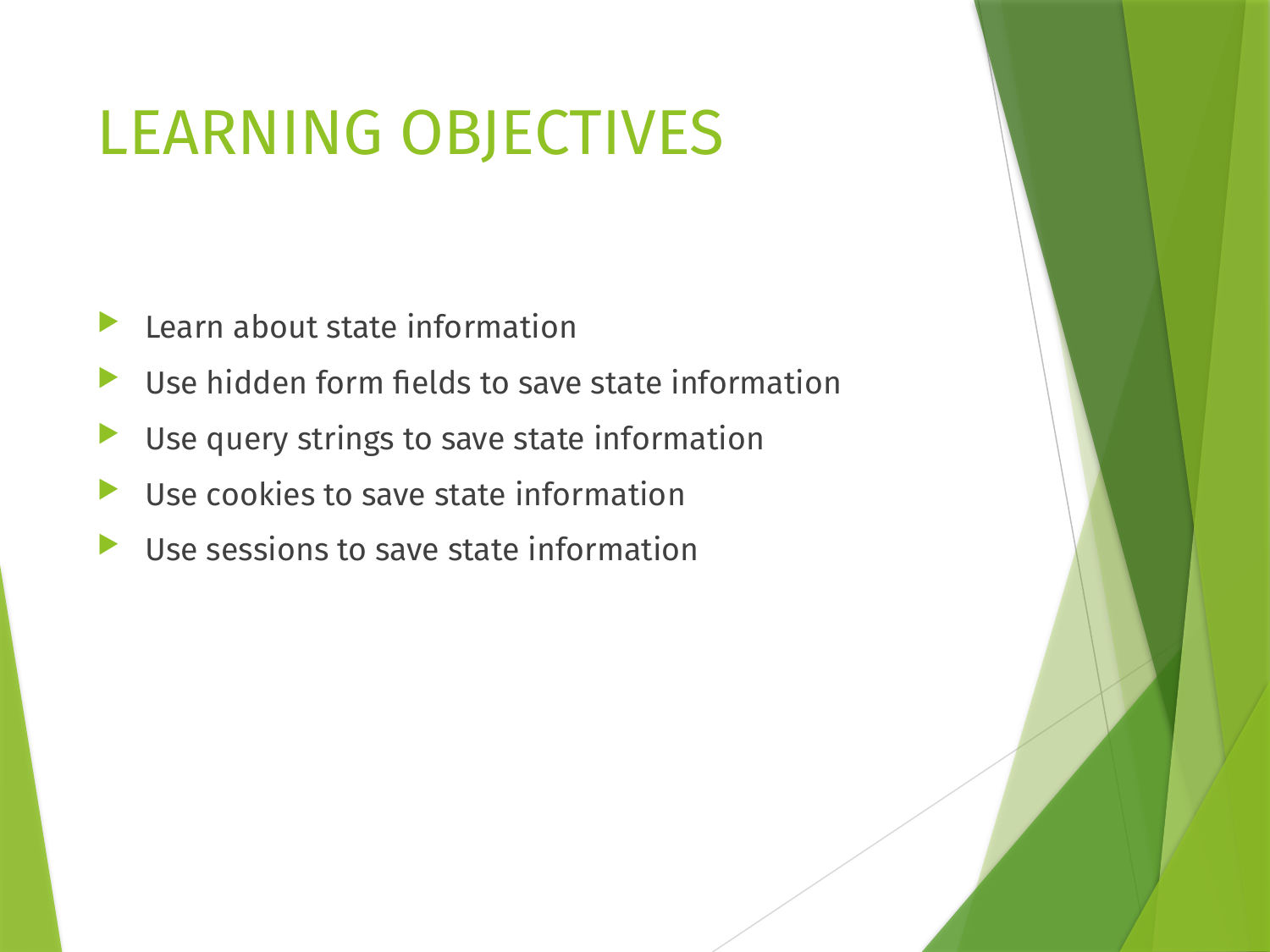

# LEARNING OBJECTIVES
Learn about state information
Use hidden form fields to save state information
Use query strings to save state information
Use cookies to save state information
Use sessions to save state information